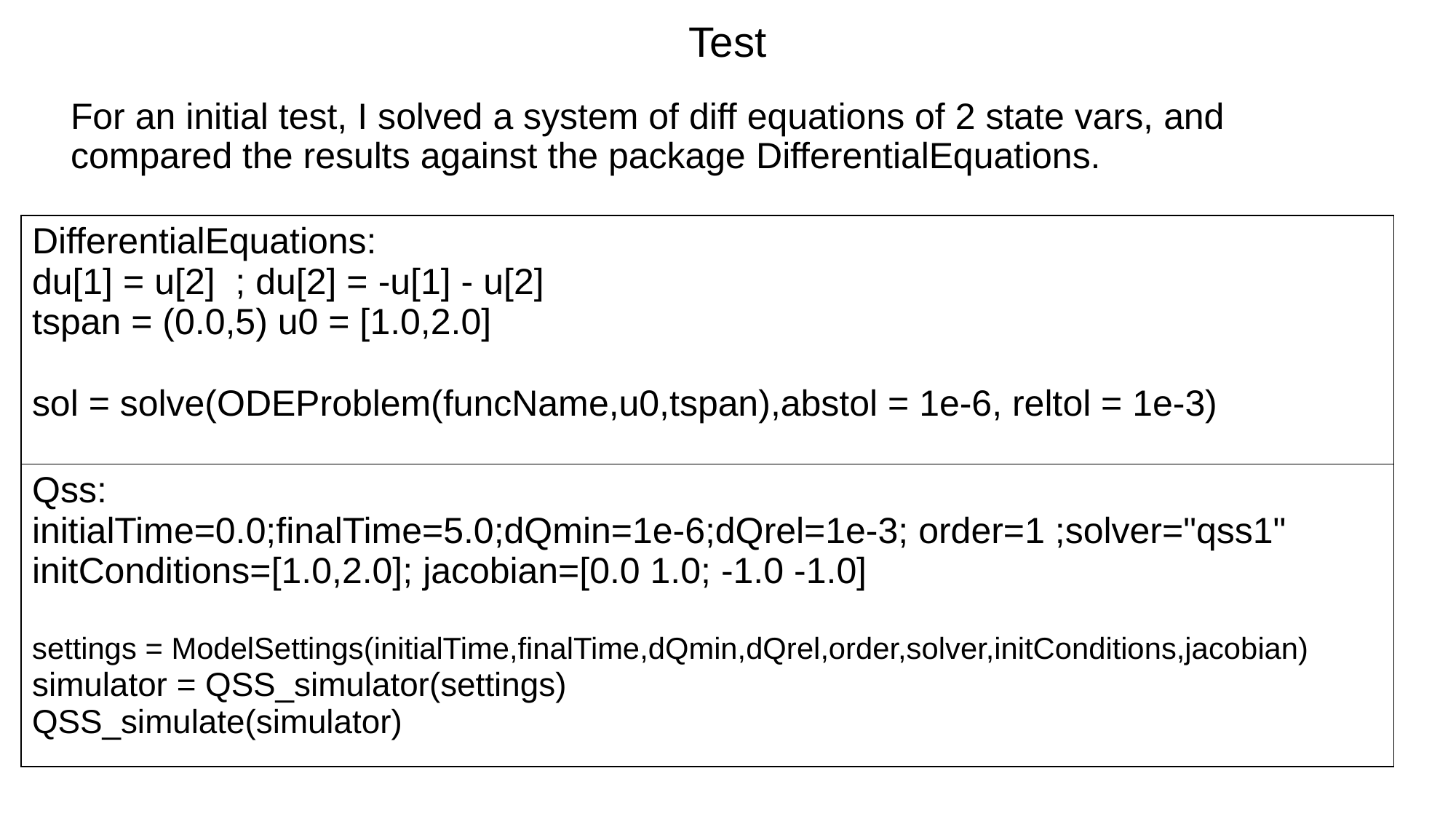

# Test
For an initial test, I solved a system of diff equations of 2 state vars, and compared the results against the package DifferentialEquations.

| DifferentialEquations: du[1] = u[2] ; du[2] = -u[1] - u[2] tspan = (0.0,5) u0 = [1.0,2.0] sol = solve(ODEProblem(funcName,u0,tspan),abstol = 1e-6, reltol = 1e-3) |
| --- |
| Qss: initialTime=0.0;finalTime=5.0;dQmin=1e-6;dQrel=1e-3; order=1 ;solver="qss1" initConditions=[1.0,2.0]; jacobian=[0.0 1.0; -1.0 -1.0] settings = ModelSettings(initialTime,finalTime,dQmin,dQrel,order,solver,initConditions,jacobian) simulator = QSS\_simulator(settings) QSS\_simulate(simulator) |